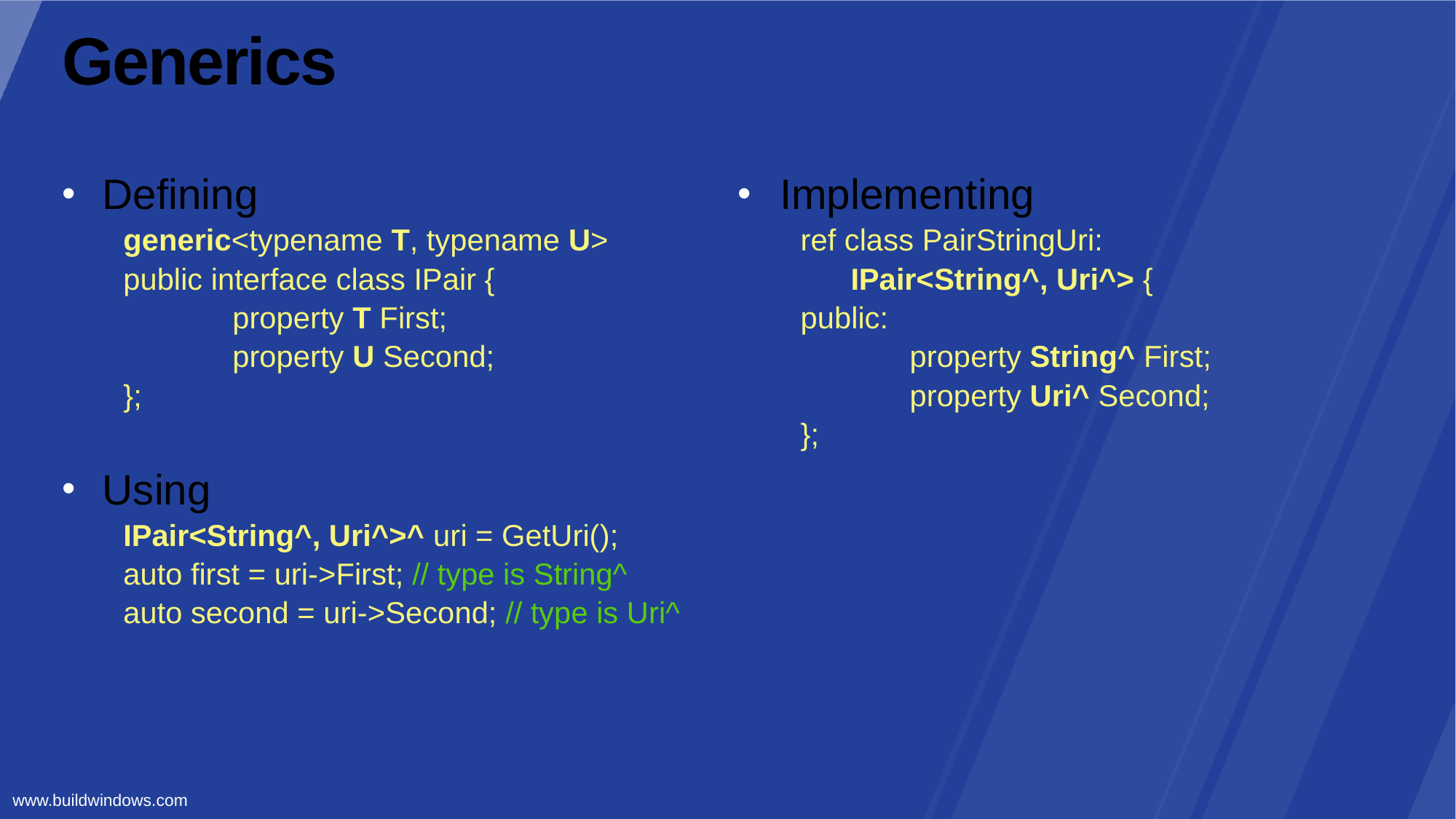

# Generics
Defining
generic<typename T, typename U>
public interface class IPair {
	property T First;
	property U Second;
};

Using
IPair<String^, Uri^>^ uri = GetUri();
auto first = uri->First; // type is String^
auto second = uri->Second; // type is Uri^

Implementing
ref class PairStringUri:
      IPair<String^, Uri^> {
public:
	property String^ First;
	property Uri^ Second;
};